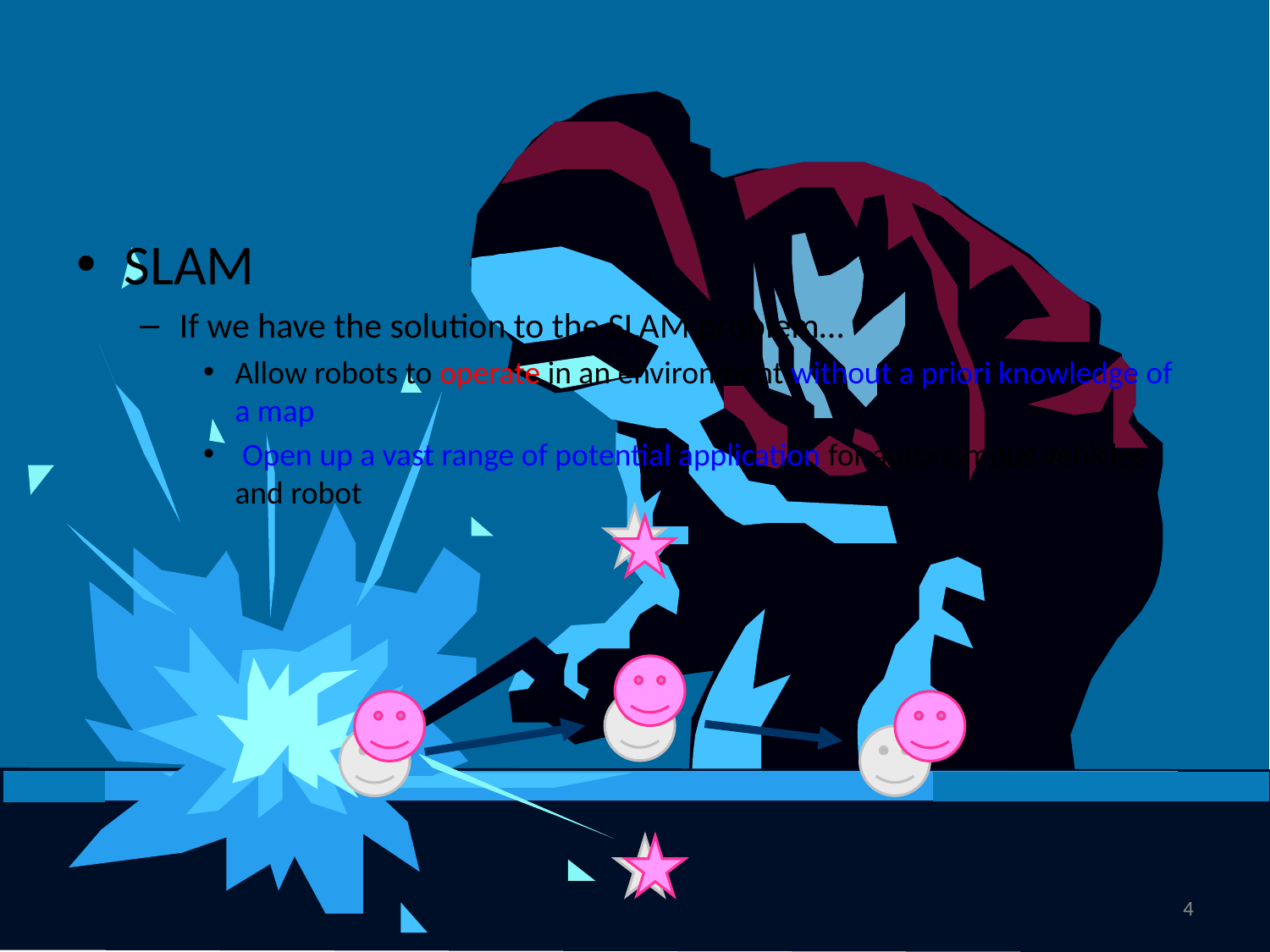

SLAM
If we have the solution to the SLAM problem…
Allow robots to operate in an environment without a priori knowledge of a map
 Open up a vast range of potential application for autonomous vehicles and robot

4